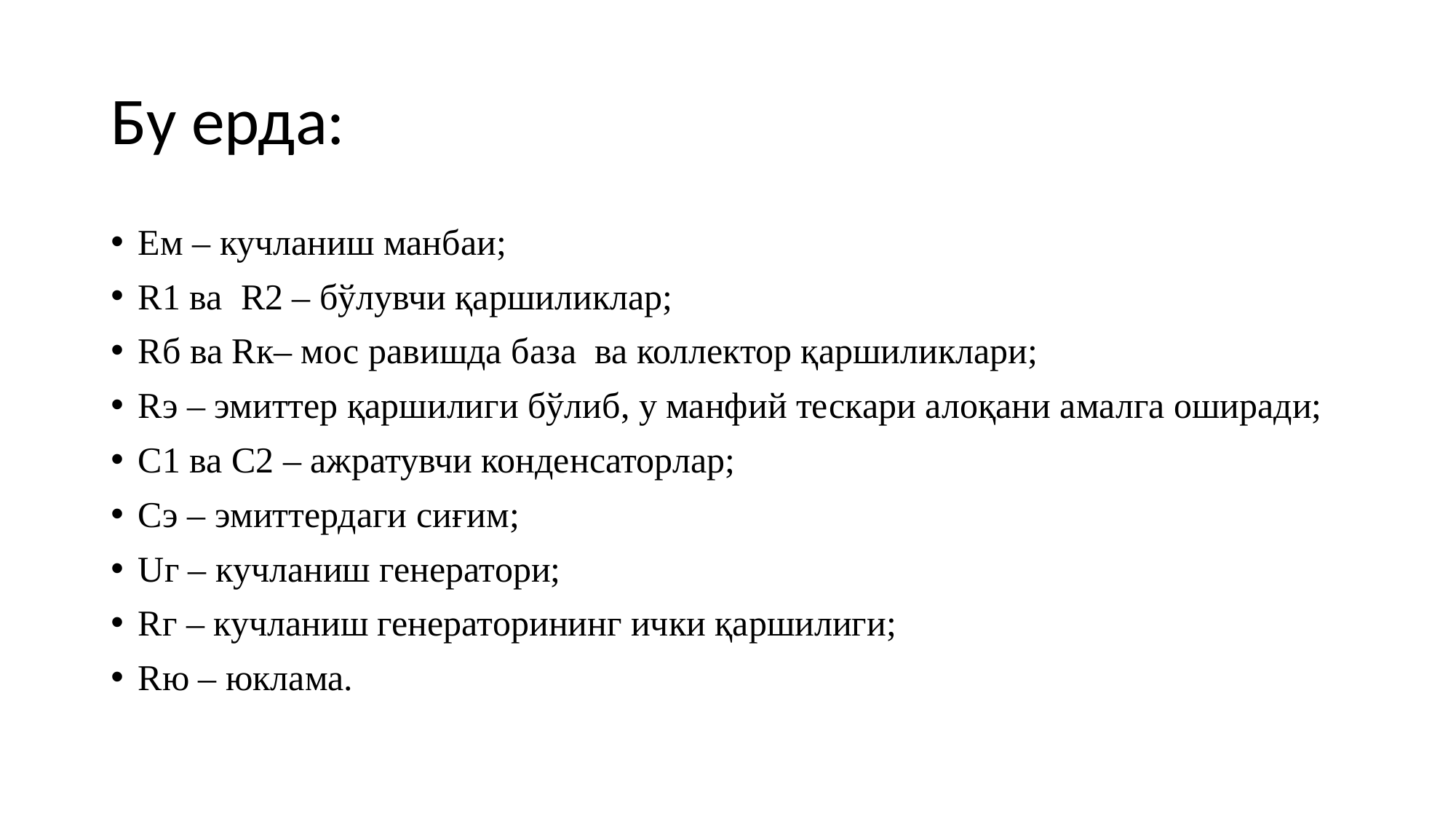

# Бу ерда:
Ем – кучланиш манбаи;
R1 ва  R2 – бўлувчи қаршиликлар;
Rб ва Rк– мос равишда база  ва коллектор қаршиликлари;
Rэ – эмиттер қаршилиги бўлиб, у манфий тескари алоқани амалга оширади;
С1 ва С2 – ажратувчи конденсаторлар;
Сэ – эмиттердаги сиғим;
Uг – кучланиш генератори;
Rг – кучланиш генераторининг ички қаршилиги;
Rю – юклама.